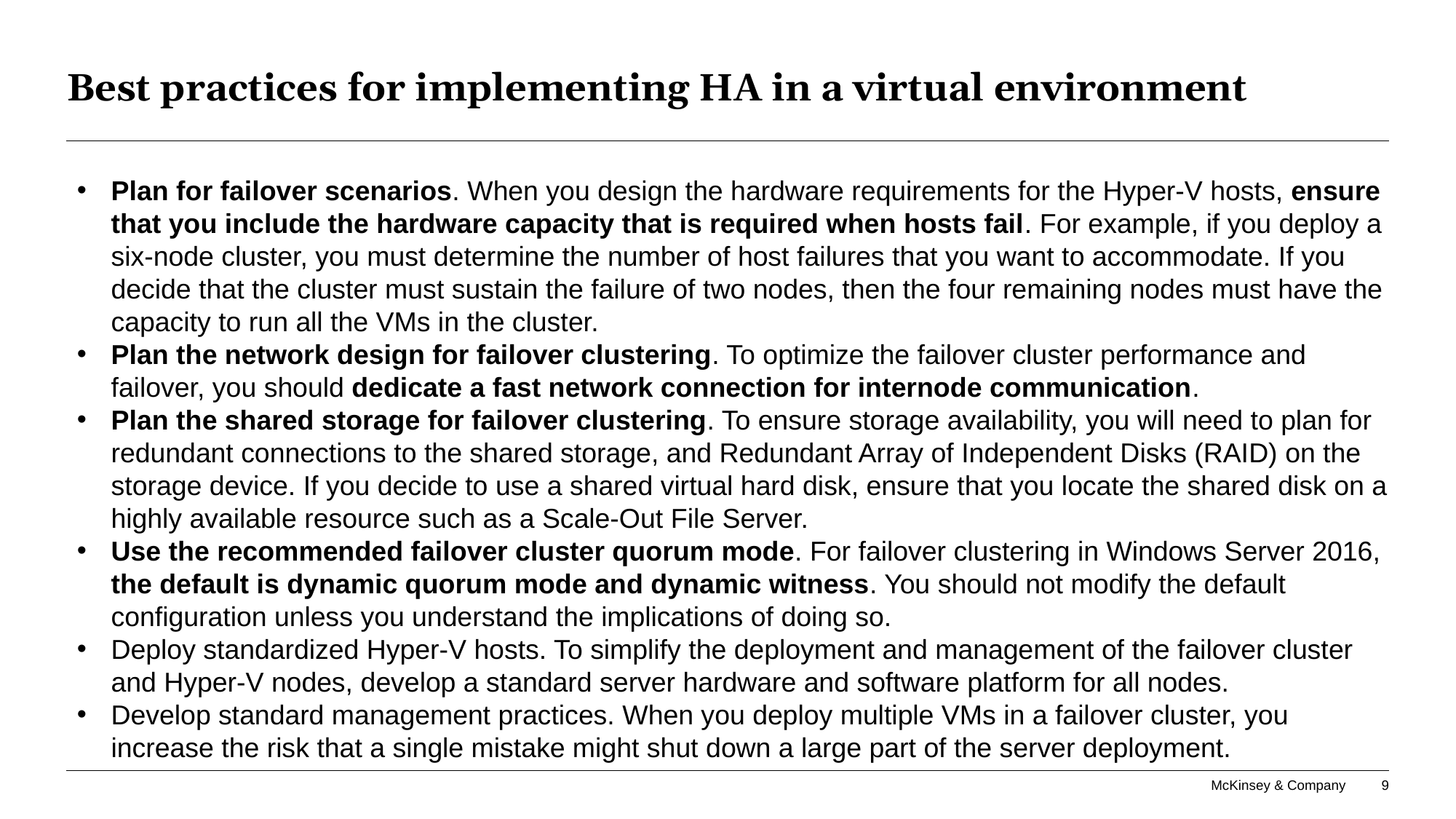

# Best practices for implementing HA in a virtual environment

Plan for failover scenarios. When you design the hardware requirements for the Hyper-V hosts, ensure that you include the hardware capacity that is required when hosts fail. For example, if you deploy a six-node cluster, you must determine the number of host failures that you want to accommodate. If you decide that the cluster must sustain the failure of two nodes, then the four remaining nodes must have the capacity to run all the VMs in the cluster.
Plan the network design for failover clustering. To optimize the failover cluster performance and failover, you should dedicate a fast network connection for internode communication.
Plan the shared storage for failover clustering. To ensure storage availability, you will need to plan for redundant connections to the shared storage, and Redundant Array of Independent Disks (RAID) on the storage device. If you decide to use a shared virtual hard disk, ensure that you locate the shared disk on a highly available resource such as a Scale-Out File Server.
Use the recommended failover cluster quorum mode. For failover clustering in Windows Server 2016, the default is dynamic quorum mode and dynamic witness. You should not modify the default configuration unless you understand the implications of doing so.
Deploy standardized Hyper-V hosts. To simplify the deployment and management of the failover cluster and Hyper-V nodes, develop a standard server hardware and software platform for all nodes.
Develop standard management practices. When you deploy multiple VMs in a failover cluster, you increase the risk that a single mistake might shut down a large part of the server deployment.